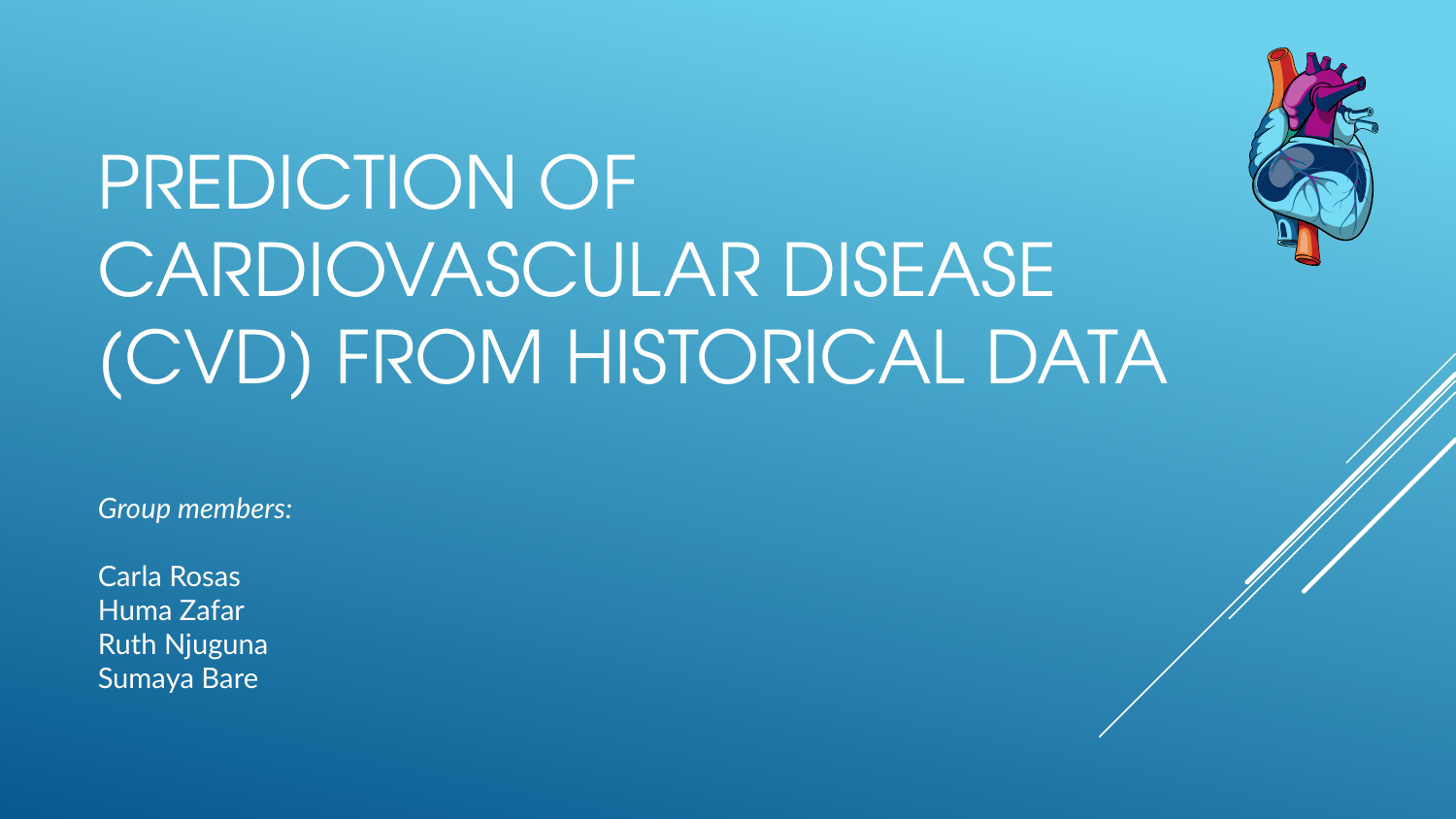

Prediction of Cardiovascular Disease (CVD) from Historical Data
Group members:

Carla Rosas
Huma Zafar
Ruth Njuguna
Sumaya Bare